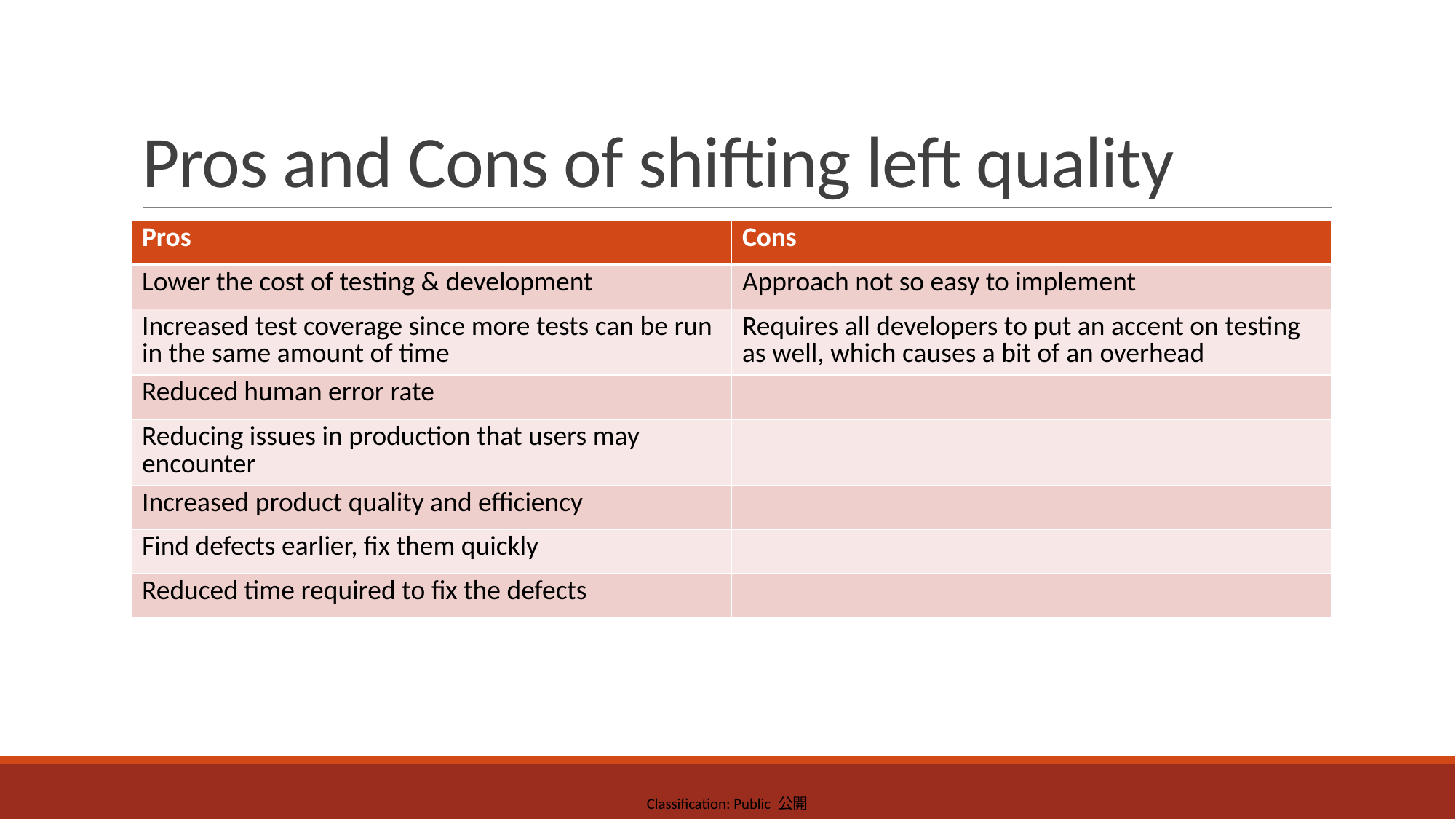

# Pros and Cons of shifting left quality
| Pros | Cons |
| --- | --- |
| Lower the cost of testing & development | Approach not so easy to implement |
| Increased test coverage since more tests can be run in the same amount of time | Requires all developers to put an accent on testing as well, which causes a bit of an overhead |
| Reduced human error rate |  |
| Reducing issues in production that users may encounter |  |
| Increased product quality and efficiency |  |
| Find defects earlier, fix them quickly |  |
| Reduced time required to fix the defects |  |